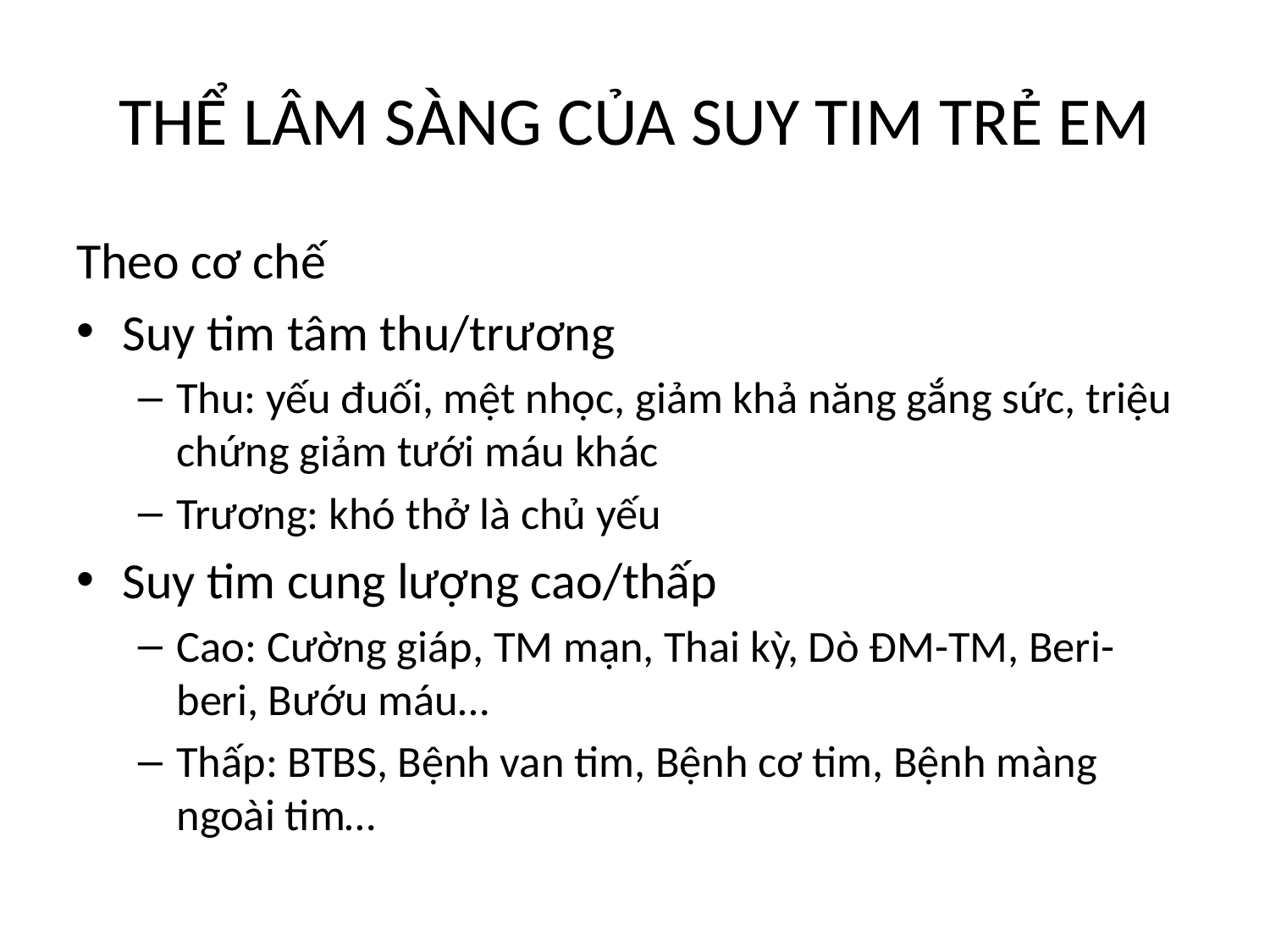

# THỂ LÂM SÀNG CỦA SUY TIM TRẺ EM
Theo cơ chế
Suy tim tâm thu/trương
Thu: yếu đuối, mệt nhọc, giảm khả năng gắng sức, triệu chứng giảm tưới máu khác
Trương: khó thở là chủ yếu
Suy tim cung lượng cao/thấp
Cao: Cường giáp, TM mạn, Thai kỳ, Dò ĐM-TM, Beri-beri, Bướu máu…
Thấp: BTBS, Bệnh van tim, Bệnh cơ tim, Bệnh màng ngoài tim…